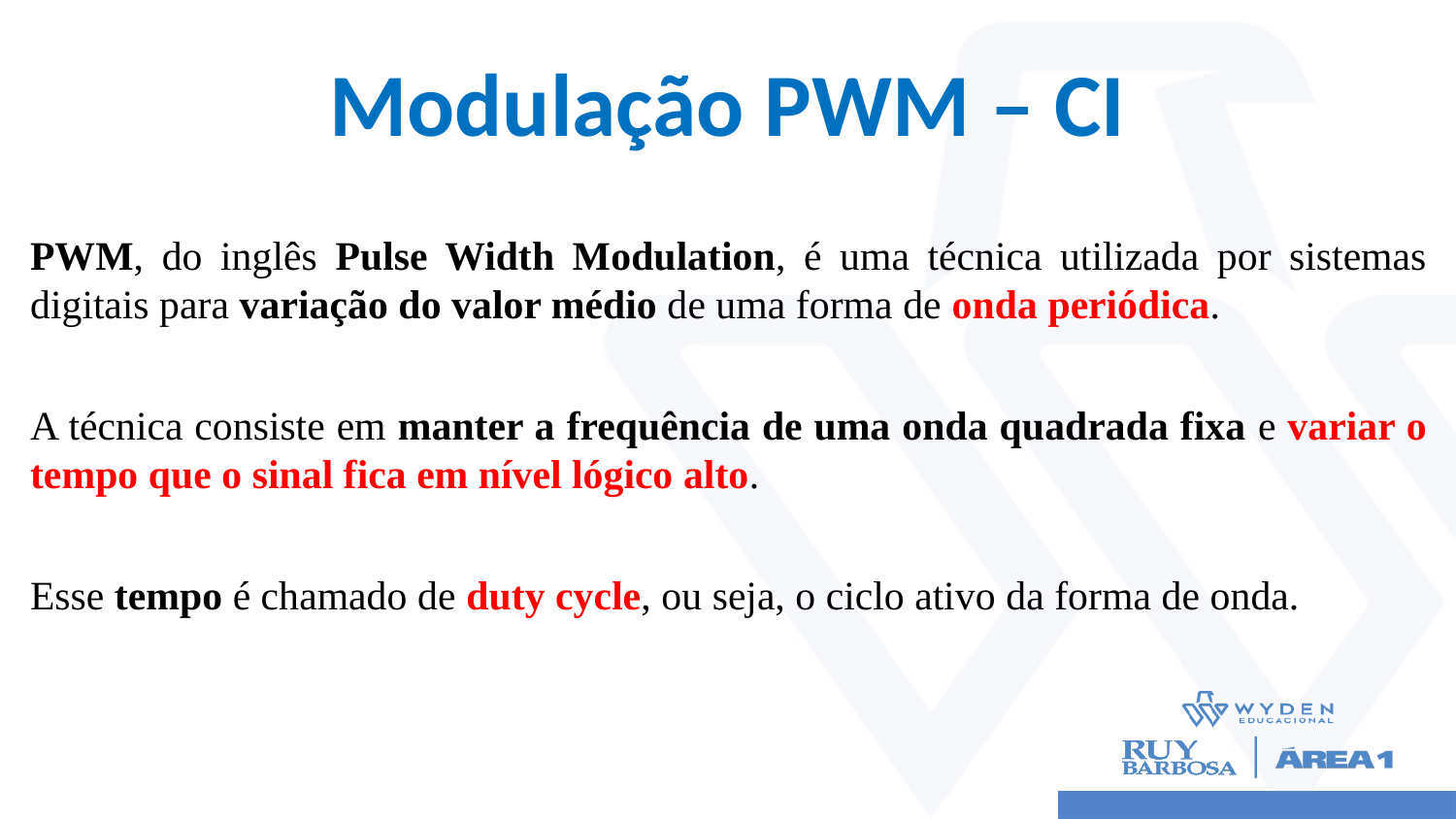

# Modulação PWM – CI
PWM, do inglês Pulse Width Modulation, é uma técnica utilizada por sistemas digitais para variação do valor médio de uma forma de onda periódica.

A técnica consiste em manter a frequência de uma onda quadrada fixa e variar o tempo que o sinal fica em nível lógico alto.

Esse tempo é chamado de duty cycle, ou seja, o ciclo ativo da forma de onda.